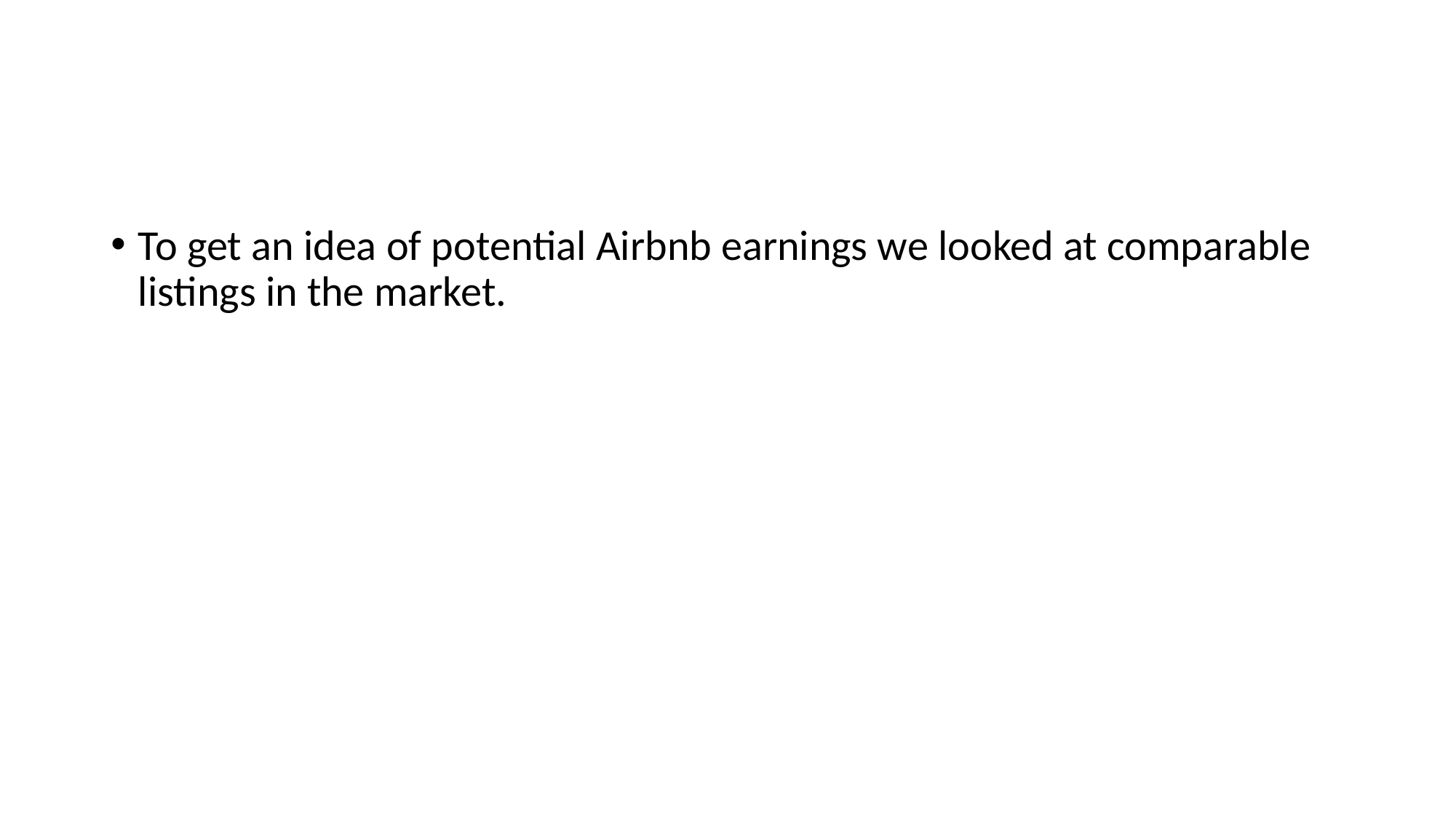

#
To get an idea of potential Airbnb earnings we looked at comparable listings in the market.